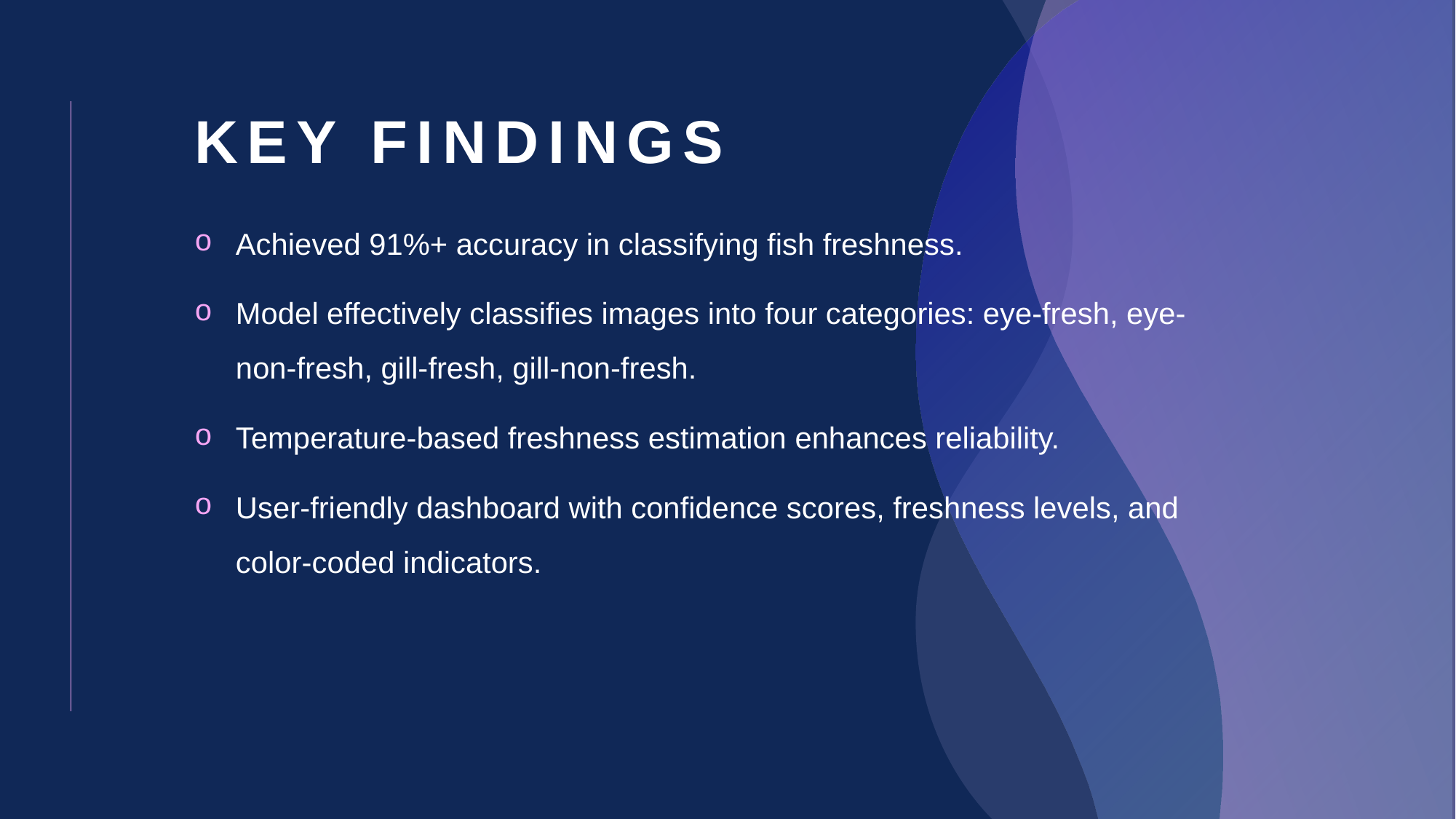

# KEY FINDINGS
Achieved 91%+ accuracy in classifying fish freshness.
Model effectively classifies images into four categories: eye-fresh, eye-non-fresh, gill-fresh, gill-non-fresh.
Temperature-based freshness estimation enhances reliability.
User-friendly dashboard with confidence scores, freshness levels, and color-coded indicators.